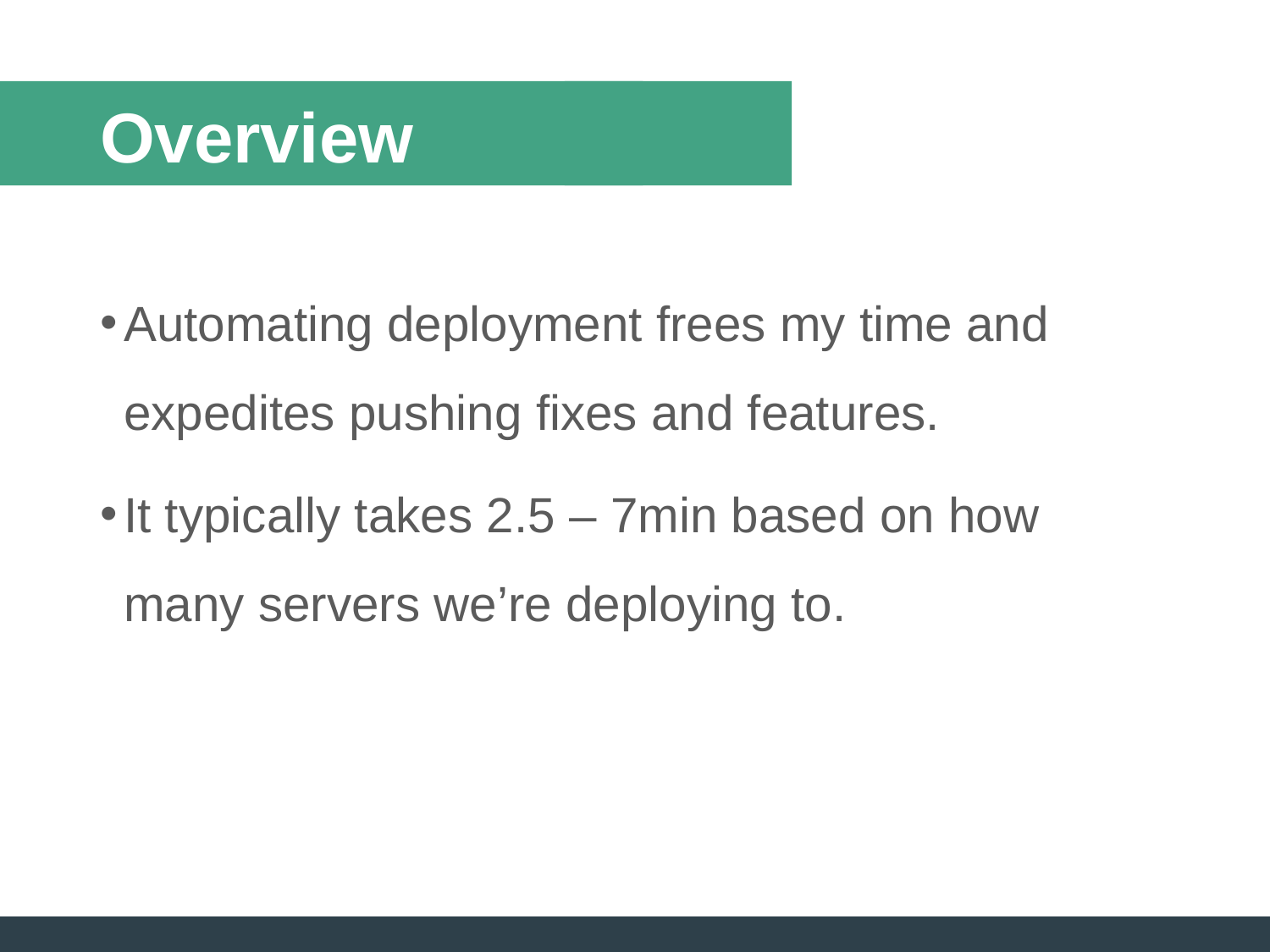

# Overview

Automating deployment frees my time and expedites pushing fixes and features.
It typically takes 2.5 – 7min based on how many servers we’re deploying to.